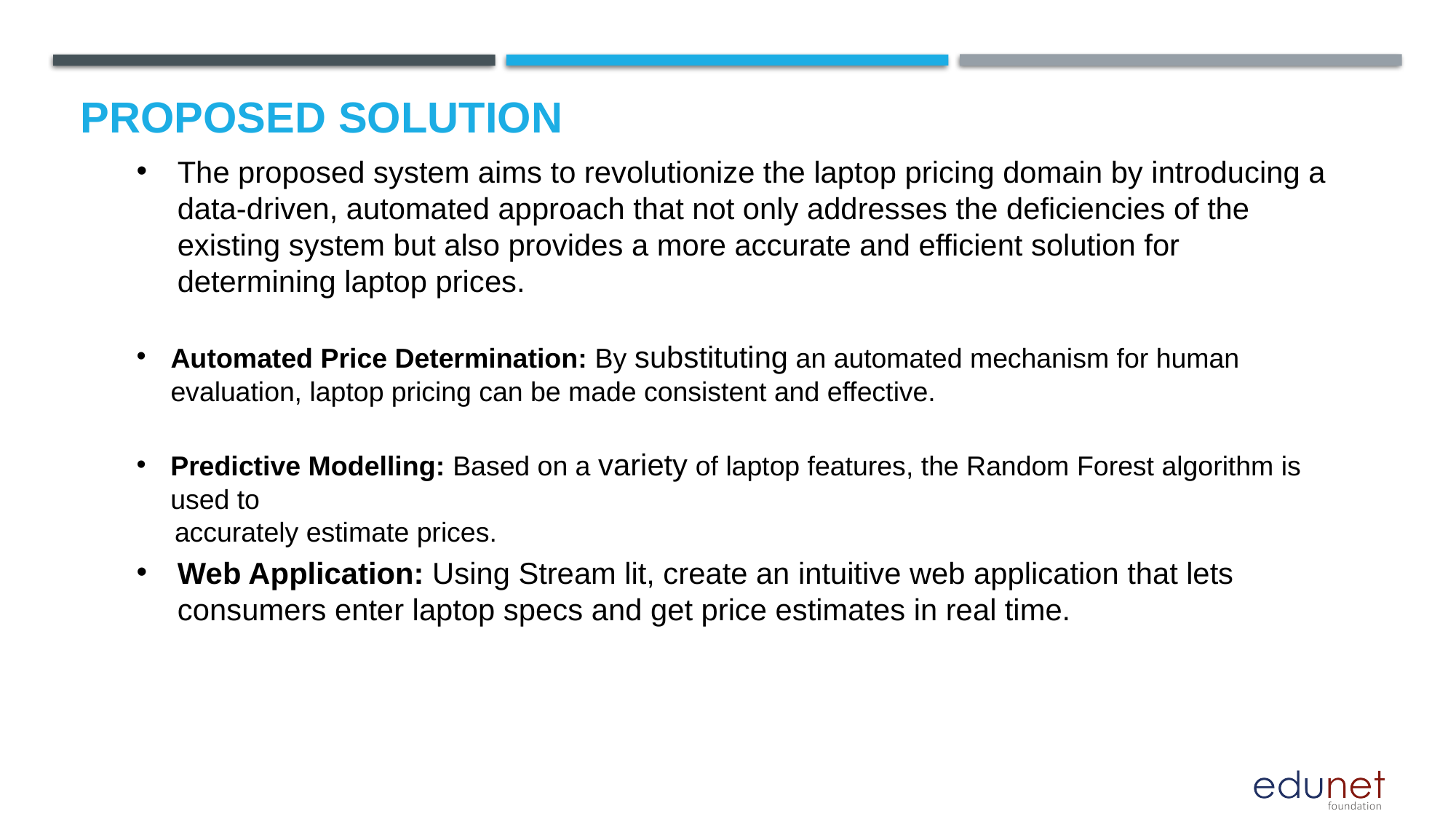

# Proposed Solution

The proposed system aims to revolutionize the laptop pricing domain by introducing a data-driven, automated approach that not only addresses the deficiencies of the existing system but also provides a more accurate and efficient solution for determining laptop prices.
Automated Price Determination: By substituting an automated mechanism for human evaluation, laptop pricing can be made consistent and effective.
Predictive Modelling: Based on a variety of laptop features, the Random Forest algorithm is used to
     accurately estimate prices.
Web Application: Using Stream lit, create an intuitive web application that lets consumers enter laptop specs and get price estimates in real time.